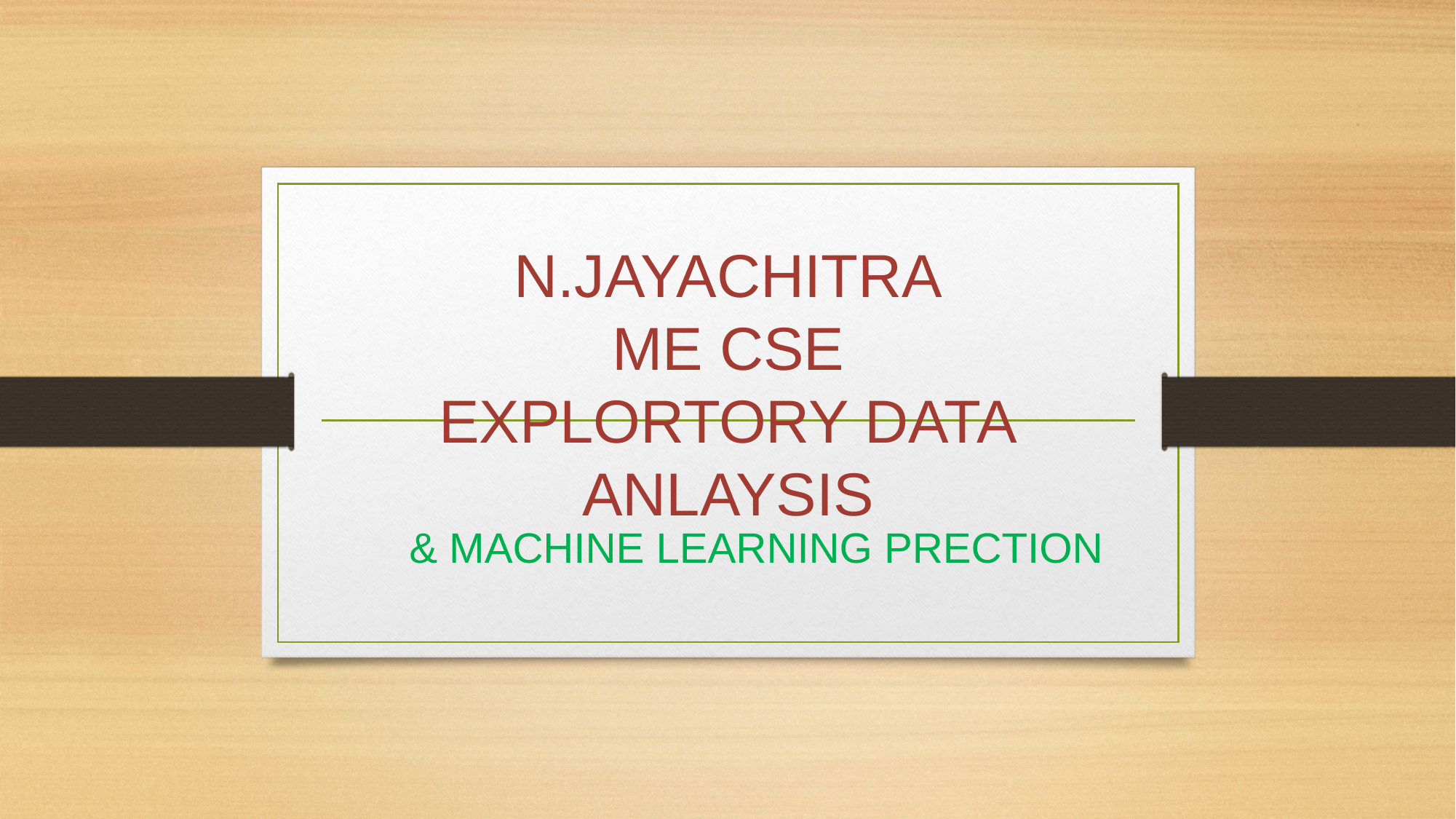

# N.JAYACHITRA ME CSE EXPLORTORY DATA ANLAYSIS
& MACHINE LEARNING PRECTION